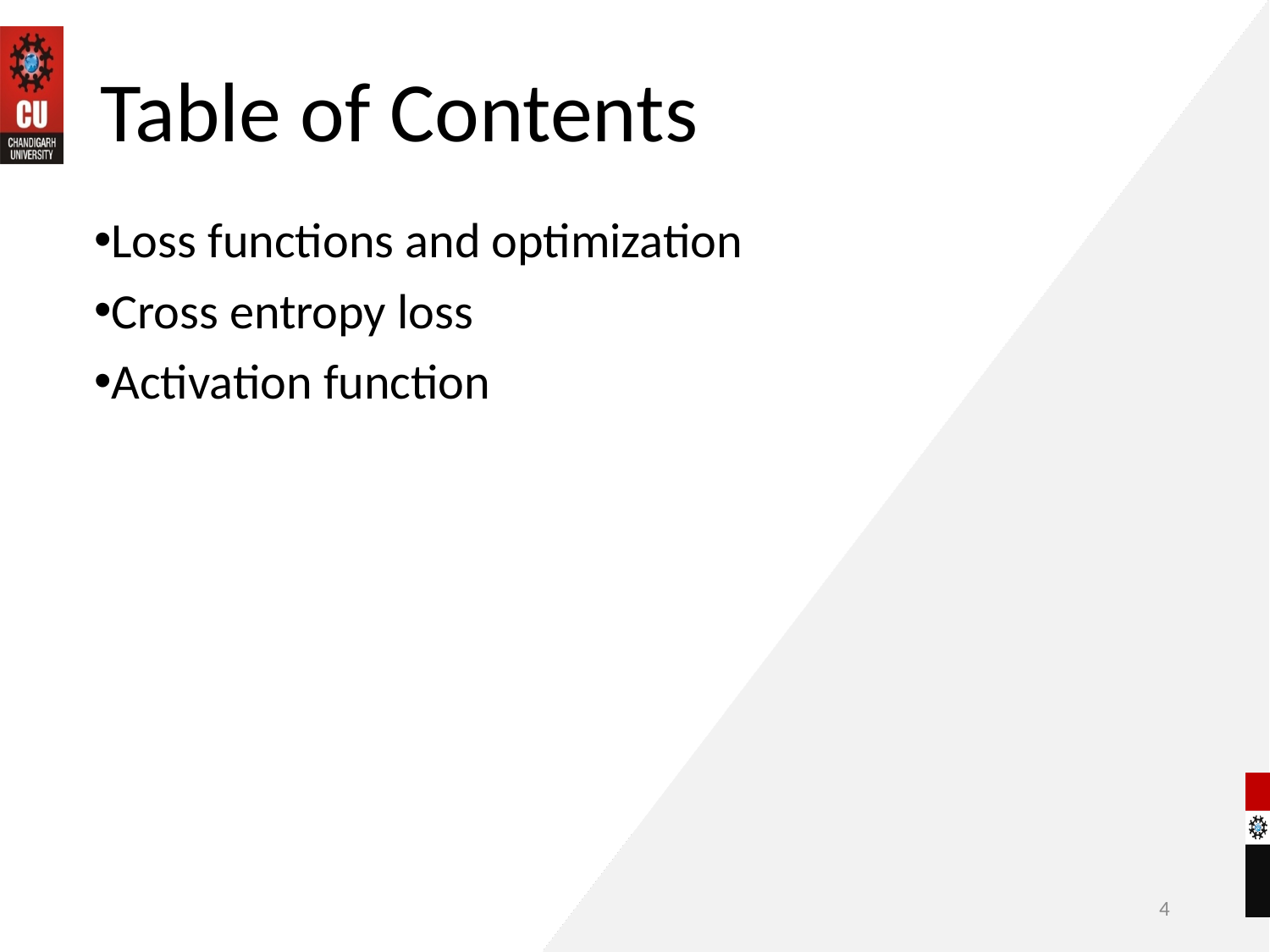

# Table of Contents
Loss functions and optimization
Cross entropy loss
Activation function
4